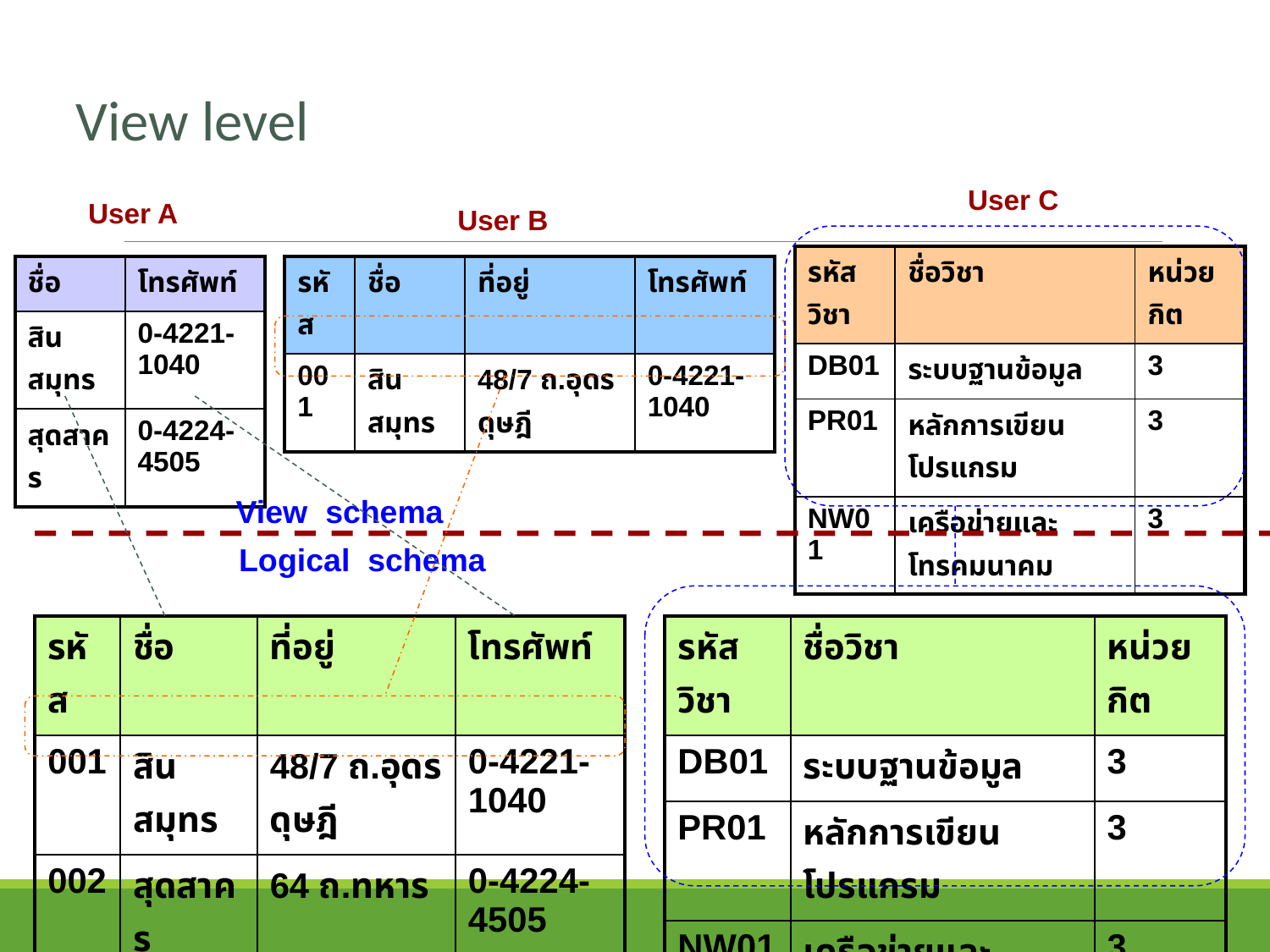

View level
User C
User A
User B

| รหัสวิชา | ชื่อวิชา | หน่วยกิต |
| --- | --- | --- |
| DB01 | ระบบฐานข้อมูล | 3 |
| PR01 | หลักการเขียนโปรแกรม | 3 |
| NW01 | เครือข่ายและโทรคมนาคม | 3 |
| ชื่อ | โทรศัพท์ |
| --- | --- |
| สินสมุทร | 0-4221-1040 |
| สุดสาคร | 0-4224-4505 |
| รหัส | ชื่อ | ที่อยู่ | โทรศัพท์ |
| --- | --- | --- | --- |
| 001 | สินสมุทร | 48/7 ถ.อุดรดุษฎี | 0-4221-1040 |

View  schema

Logical  schema

| รหัส | ชื่อ | ที่อยู่ | โทรศัพท์ |
| --- | --- | --- | --- |
| 001 | สินสมุทร | 48/7 ถ.อุดรดุษฎี | 0-4221-1040 |
| 002 | สุดสาคร | 64 ถ.ทหาร | 0-4224-4505 |
| รหัสวิชา | ชื่อวิชา | หน่วยกิต |
| --- | --- | --- |
| DB01 | ระบบฐานข้อมูล | 3 |
| PR01 | หลักการเขียนโปรแกรม | 3 |
| NW01 | เครือข่ายและโทรคมนาคม | 3 |